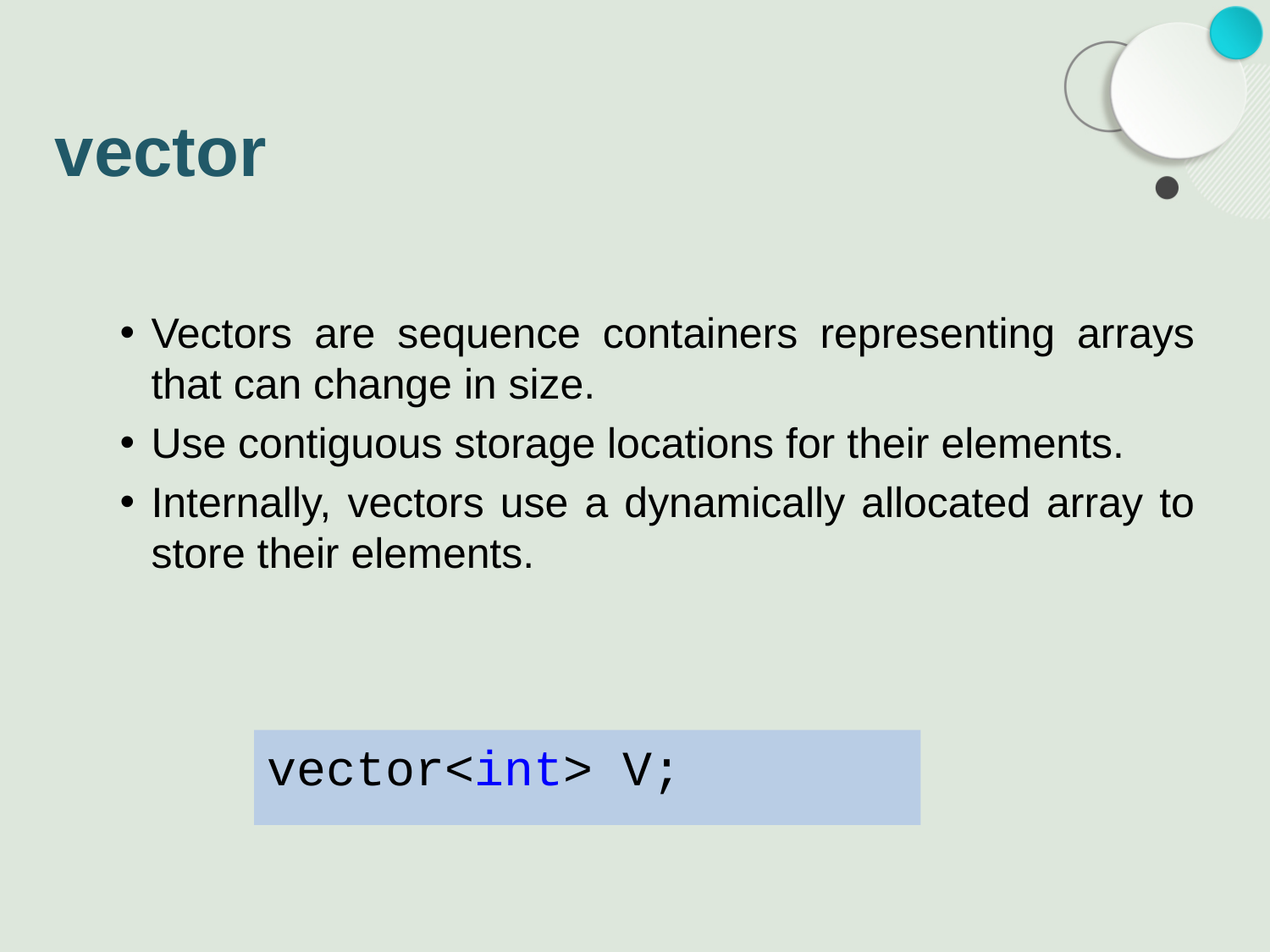

# vector
Vectors are sequence containers representing arrays that can change in size.
Use contiguous storage locations for their elements.
Internally, vectors use a dynamically allocated array to store their elements.

vector<int> V;